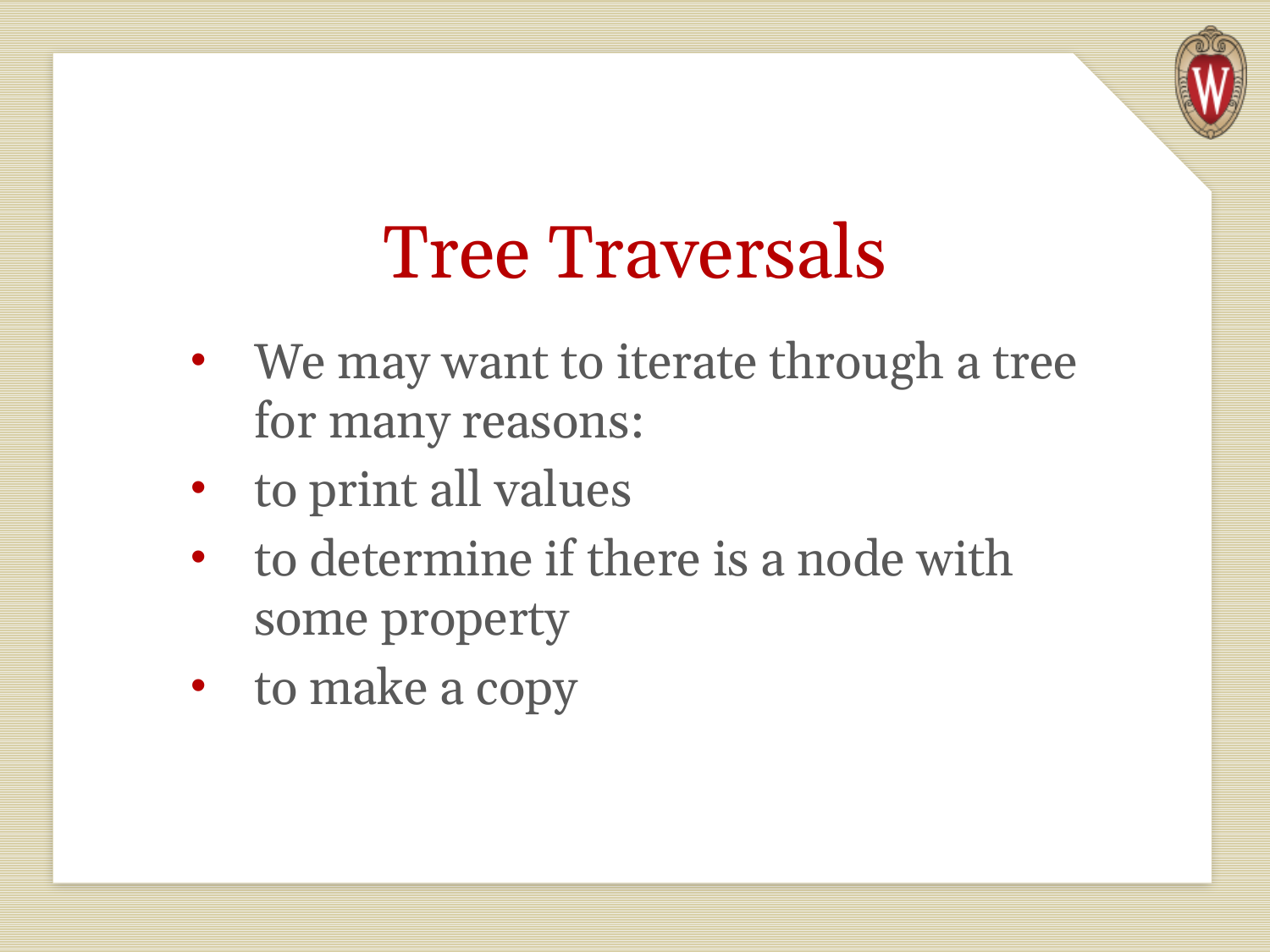

# Tree Traversals
We may want to iterate through a tree for many reasons:
to print all values
to determine if there is a node with some property
to make a copy